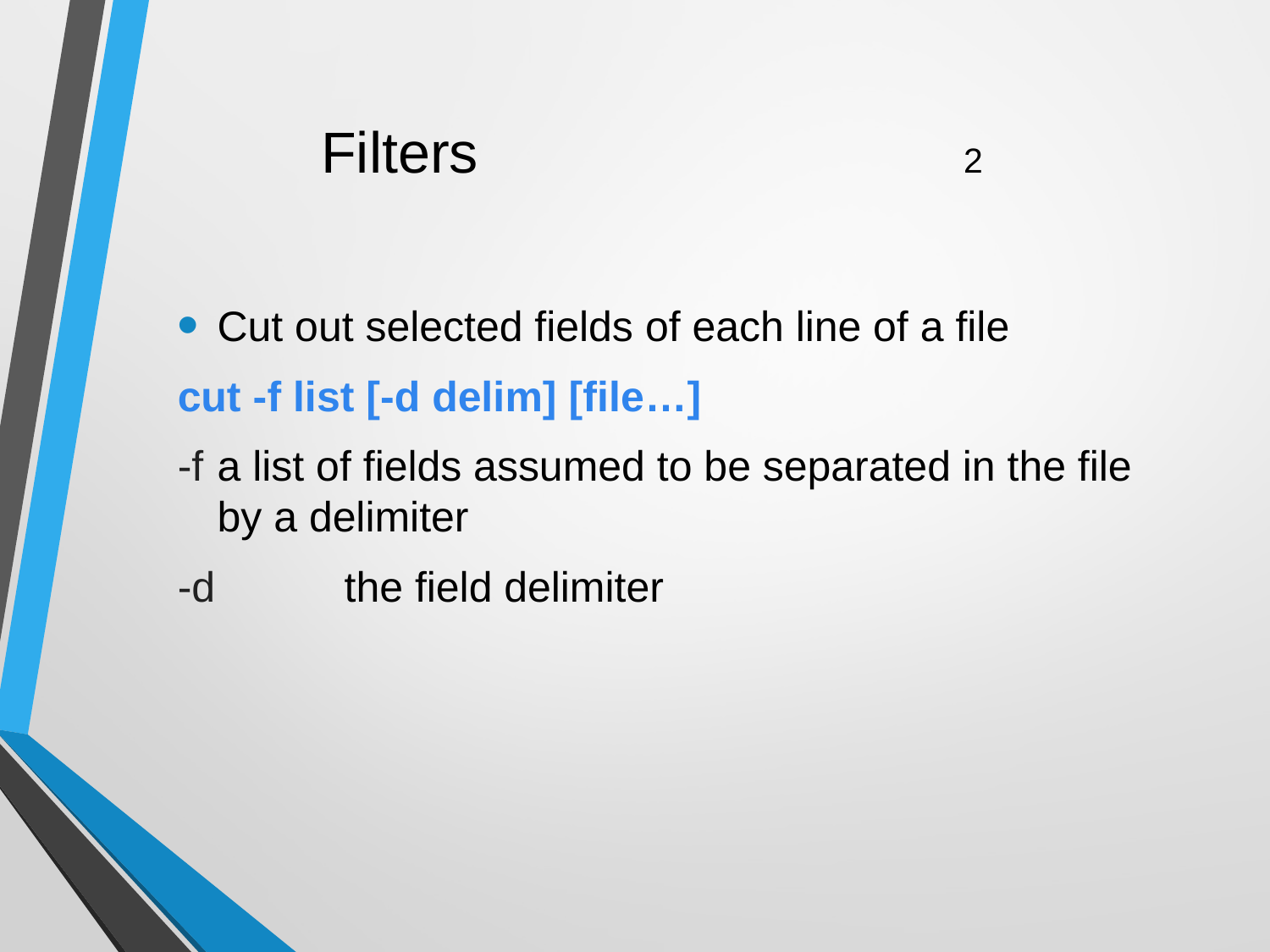

# Filters 				                           2
Cut out selected fields of each line of a file
cut -f list [-d delim] [file…]
-f 	a list of fields assumed to be separated in the file by a delimiter
-d		the field delimiter